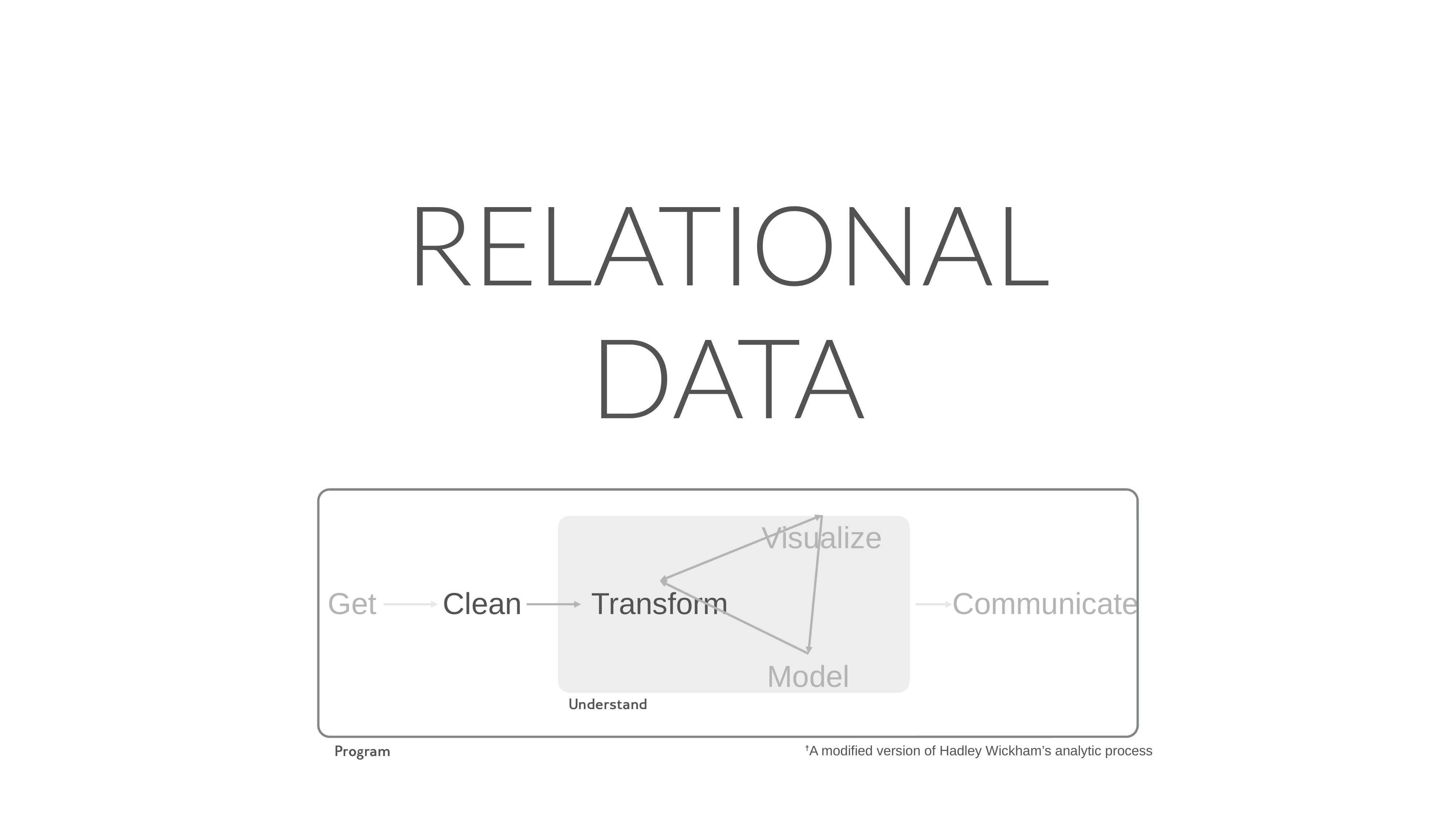

# relational
data

Visualize
Clean
Transform
Get
Communicate

Model
Understand
☨A modified version of Hadley Wickham’s analytic process
Program